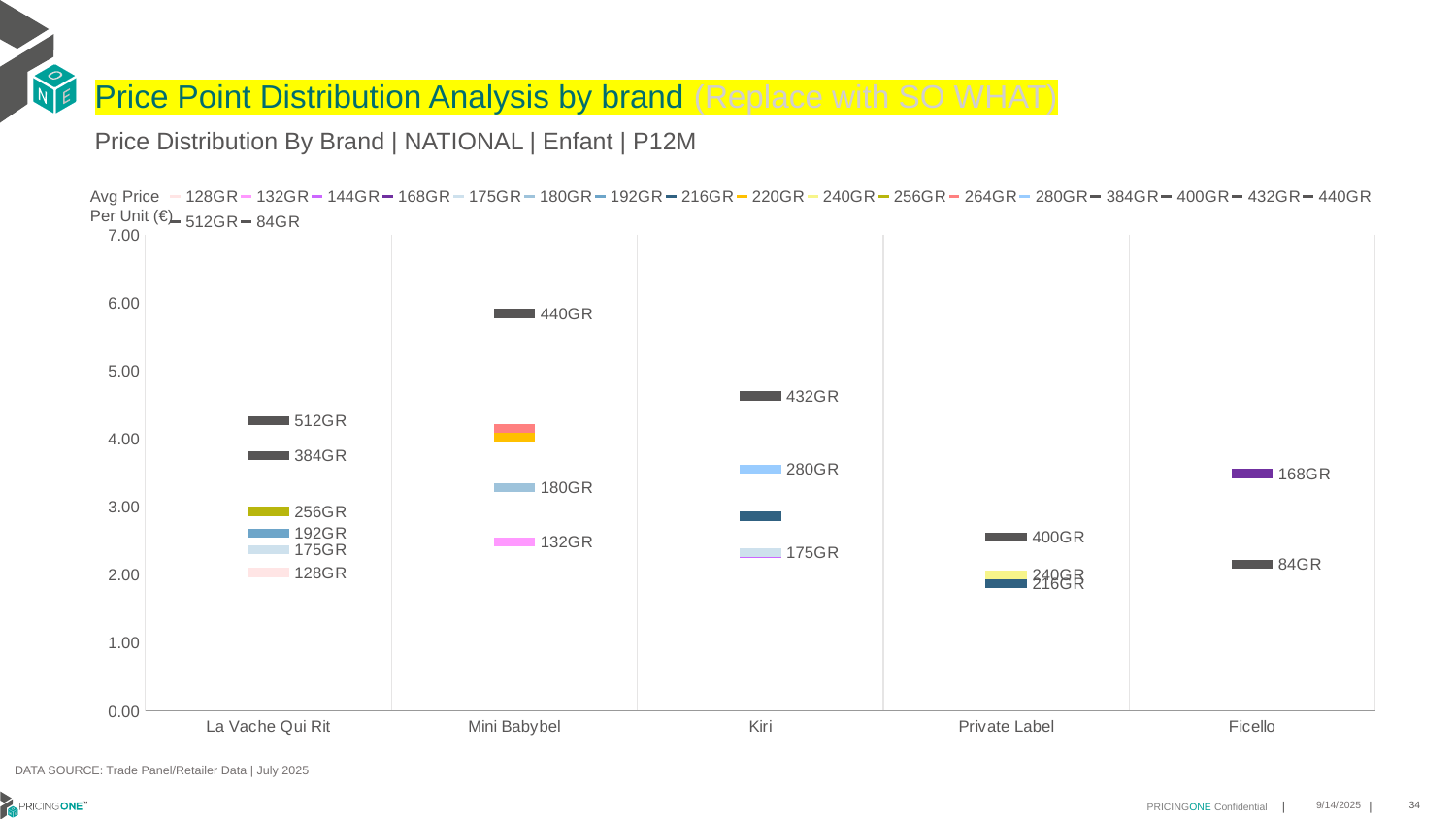

# Price Point Distribution Analysis by brand (Replace with SO WHAT)
Price Distribution By Brand | NATIONAL | Enfant | P12M

### Chart

| Category | 128GR | 132GR | 144GR | 168GR | 175GR | 180GR | 192GR | 216GR | 220GR | 240GR | 256GR | 264GR | 280GR | 384GR | 400GR | 432GR | 440GR | 512GR | 84GR |
|---|---|---|---|---|---|---|---|---|---|---|---|---|---|---|---|---|---|---|---|
| La Vache Qui Rit | 2.0371 | None | None | None | 2.3717 | None | 2.6135 | None | None | None | 2.9342 | None | None | 3.7564 | None | None | None | 4.269 | None |
| Mini Babybel | None | 2.4822 | None | None | None | 3.2868 | None | None | 4.0256 | None | None | 4.1582 | None | None | None | None | 5.8459 | None | None |
| Kiri | None | None | 2.3168 | None | 2.3315 | None | None | 2.8617 | None | None | None | None | 3.5573 | None | None | 4.6334 | None | None | None |
| Private Label | None | None | None | None | None | None | None | 1.8694 | None | 2.0018 | None | None | None | None | 2.5588 | None | None | None | None |
| Ficello | None | None | None | 3.4907 | None | None | None | None | None | None | None | None | None | None | None | None | None | None | 2.1548 |
Avg Price
Per Unit (€)
DATA SOURCE: Trade Panel/Retailer Data | July 2025
9/14/2025
34